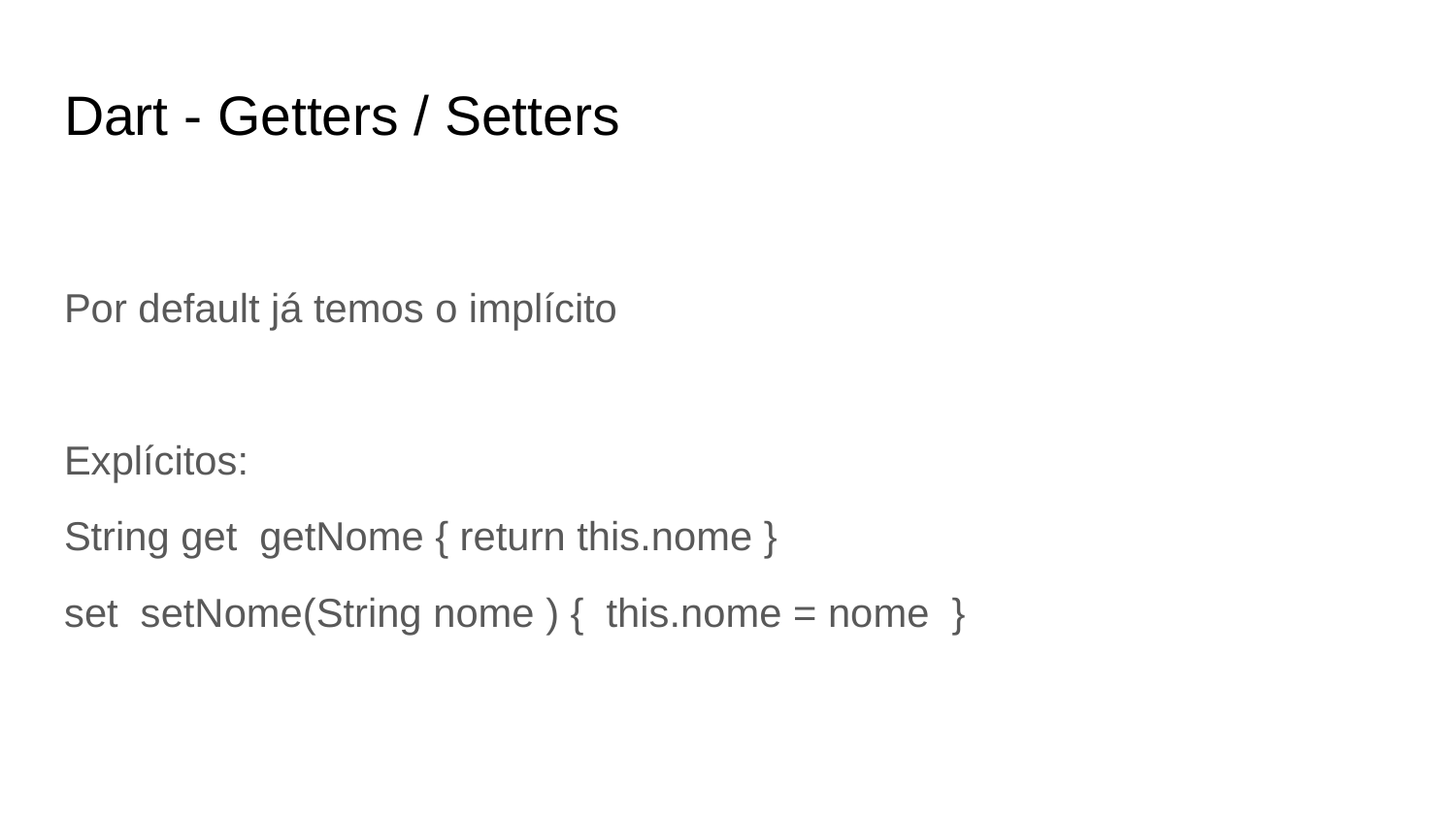

# Dart - Getters / Setters

Por default já temos o implícito

Explícitos:
String get  getNome { return this.nome }
set  setNome(String nome ) {  this.nome = nome  }